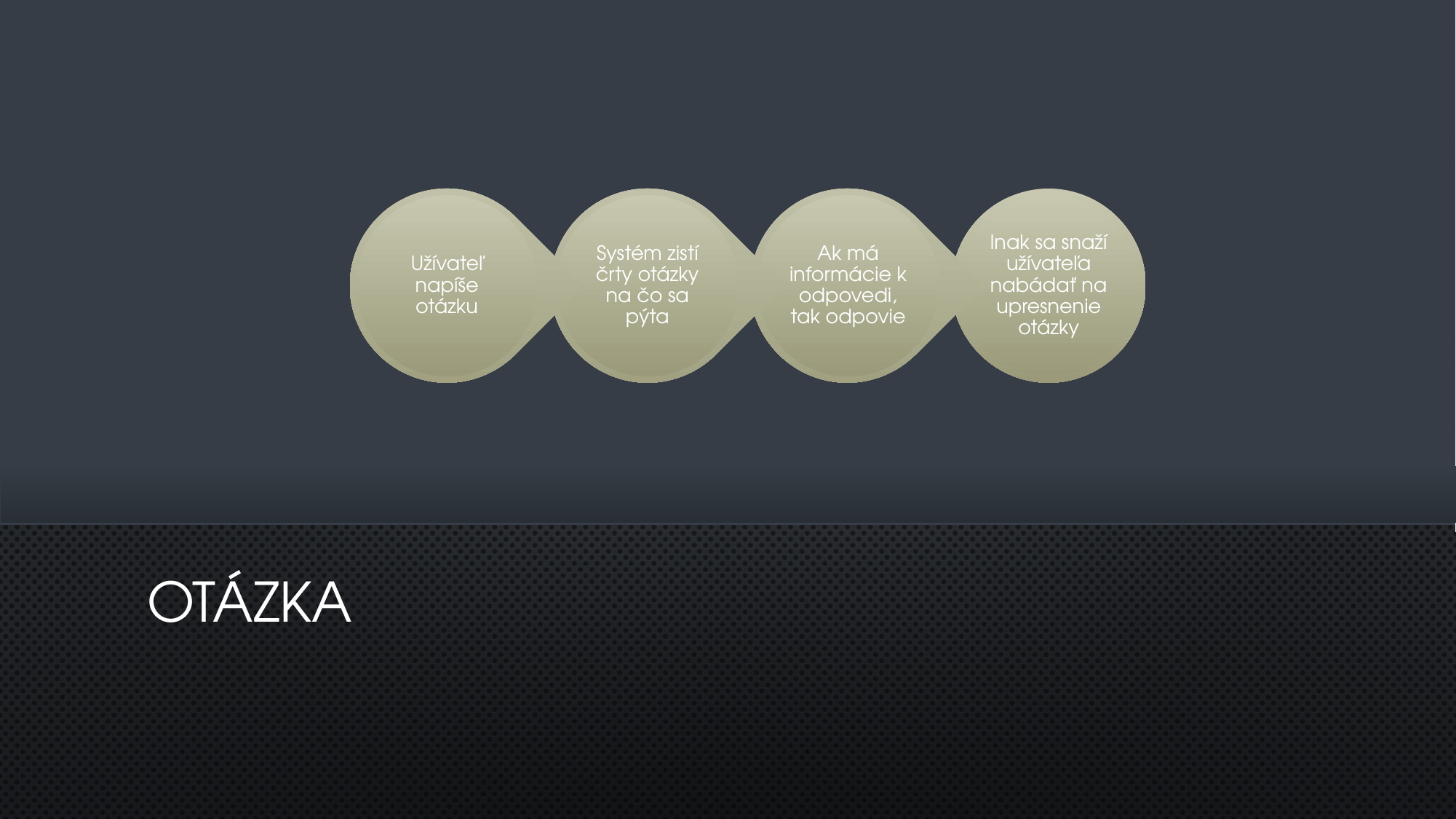

Inak sa snaží užívateľa nabádať na upresnenie otázky
Ak má informácie k odpovedi, tak odpovie
Systém zistí črty otázky na čo sa pýta
Užívateľ napíše otázku

# Otázka